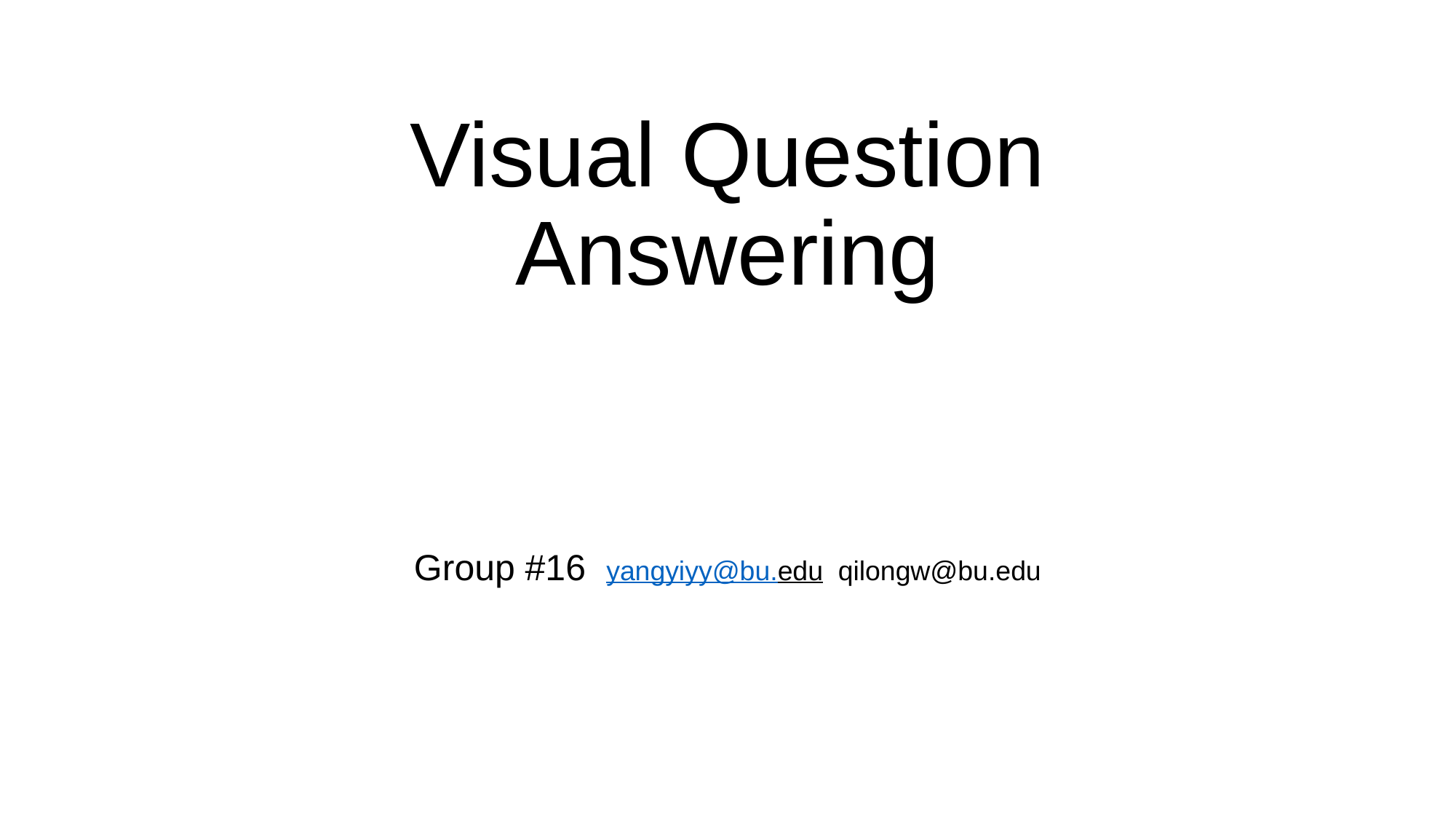

# Visual Question Answering

Group #16  yangyiyy@bu.edu  qilongw@bu.edu